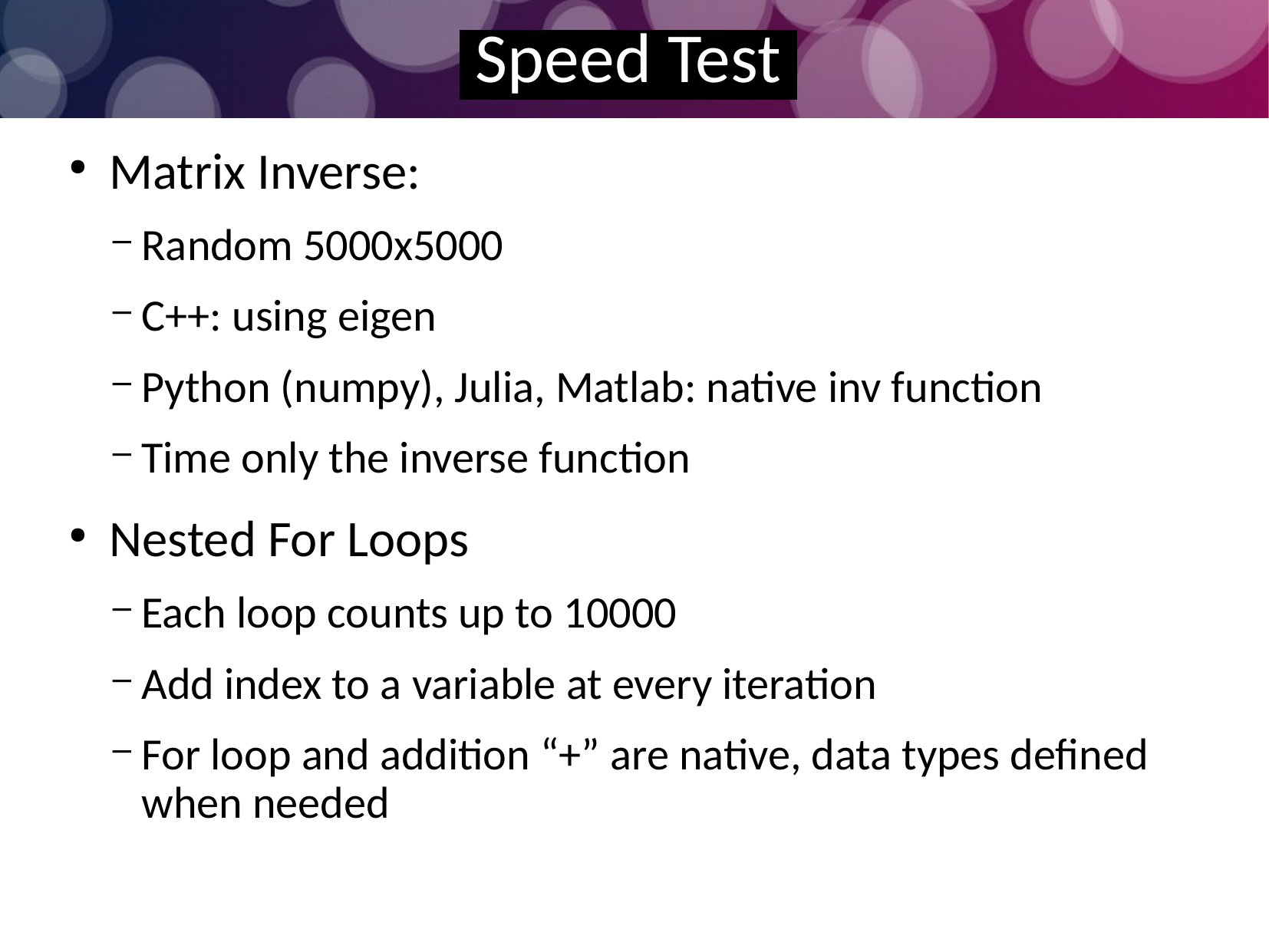

Speed Test
Matrix Inverse:
Random 5000x5000
C++: using eigen
Python (numpy), Julia, Matlab: native inv function
Time only the inverse function
Nested For Loops
Each loop counts up to 10000
Add index to a variable at every iteration
For loop and addition “+” are native, data types defined when needed